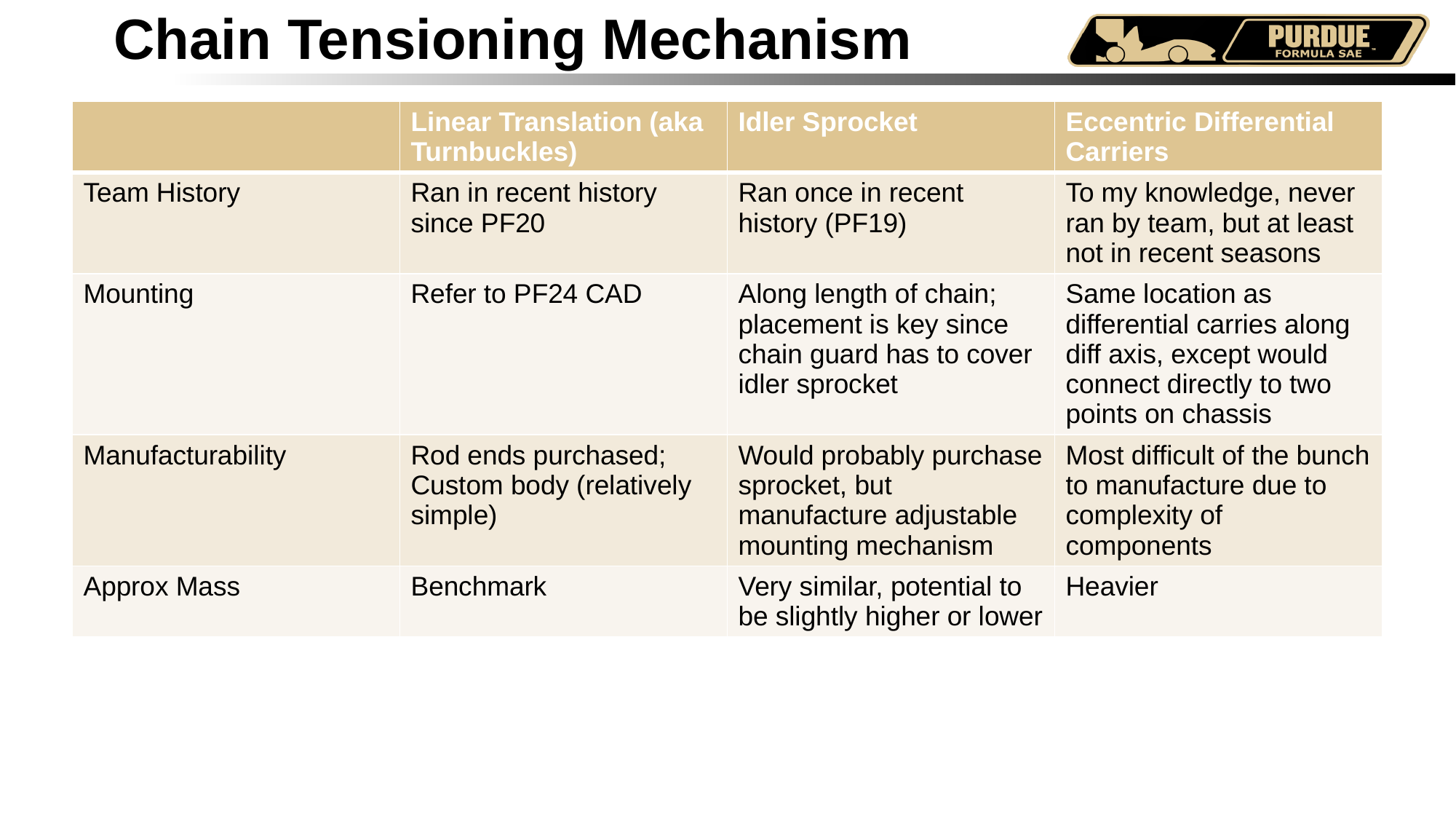

# Chain Tensioning Mechanism
|  | Linear Translation (aka Turnbuckles) | Idler Sprocket | Eccentric Differential Carriers |
| --- | --- | --- | --- |
| Team History | Ran in recent history since PF20 | Ran once in recent history (PF19) | To my knowledge, never ran by team, but at least not in recent seasons |
| Mounting | Refer to PF24 CAD | Along length of chain; placement is key since chain guard has to cover idler sprocket | Same location as differential carries along diff axis, except would connect directly to two points on chassis |
| Manufacturability | Rod ends purchased; Custom body (relatively simple) | Would probably purchase sprocket, but manufacture adjustable mounting mechanism | Most difficult of the bunch to manufacture due to complexity of components |
| Approx Mass | Benchmark | Very similar, potential to be slightly higher or lower | Heavier |
35